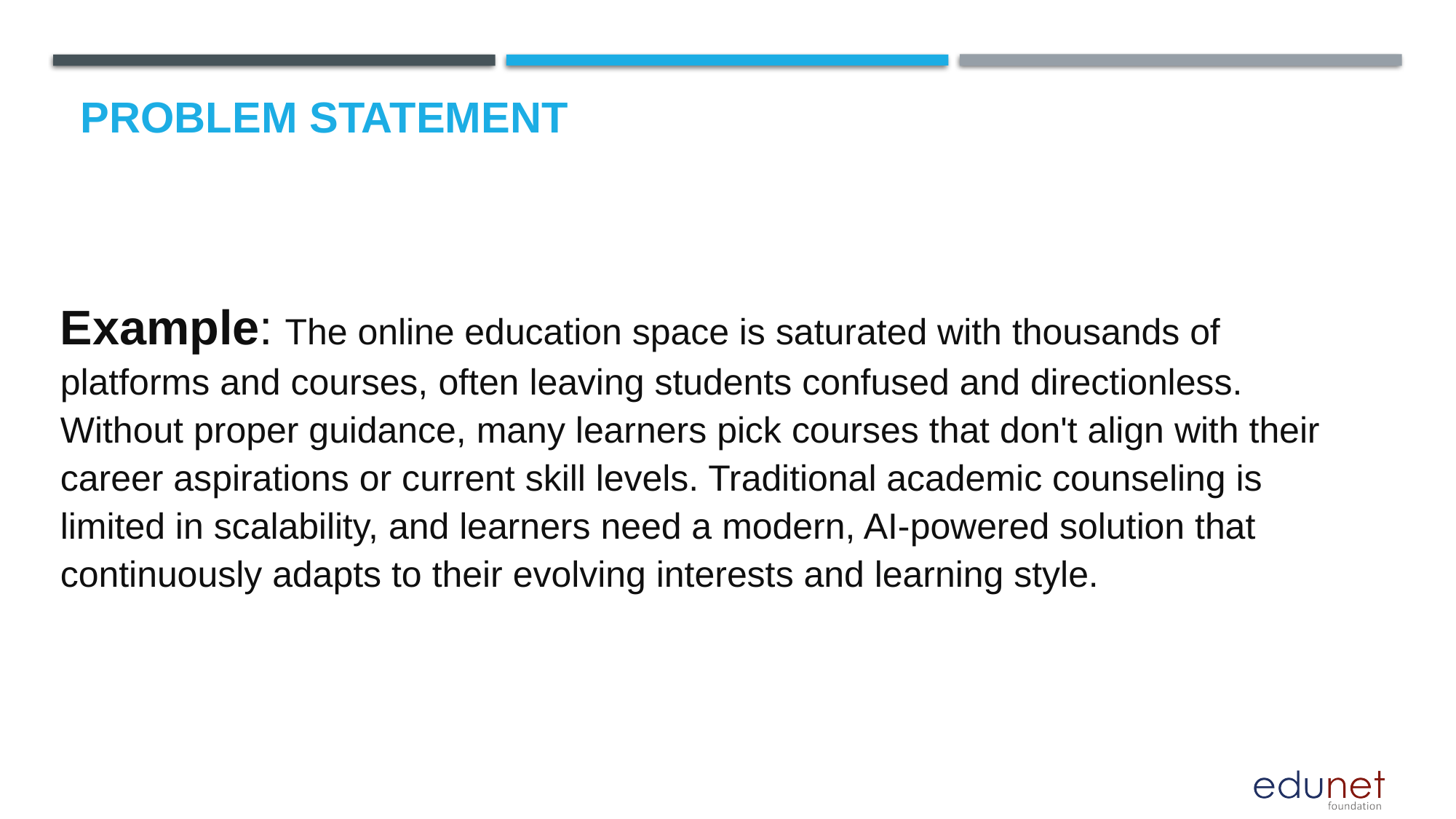

# Problem Statement
Example: The online education space is saturated with thousands of platforms and courses, often leaving students confused and directionless. Without proper guidance, many learners pick courses that don't align with their career aspirations or current skill levels. Traditional academic counseling is limited in scalability, and learners need a modern, AI-powered solution that continuously adapts to their evolving interests and learning style.